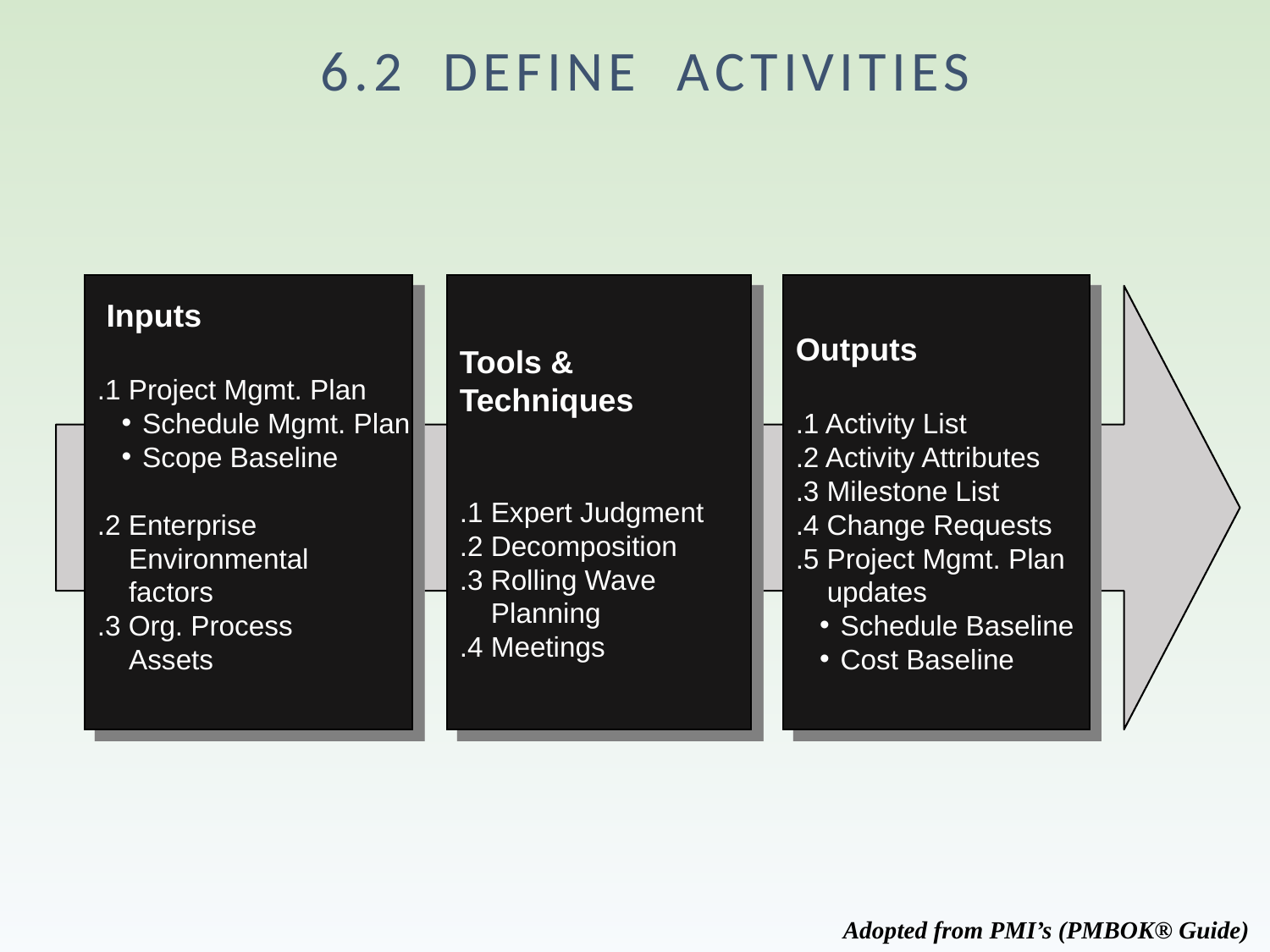

6.2  DEFINE  ACTIVITIES
 Inputs

.1 Project Mgmt. Plan
 Schedule Mgmt. Plan
 Scope Baseline

.2 Enterprise
    Environmental
    factors
.3 Org. Process
    Assets

Tools &
Techniques

.1 Expert Judgment
.2 Decomposition
.3 Rolling Wave
    Planning
.4 Meetings
Outputs

.1 Activity List
.2 Activity Attributes
.3 Milestone List
.4 Change Requests
.5 Project Mgmt. Plan
    updates
 Schedule Baseline
 Cost Baseline

Adopted from PMI’s (PMBOK® Guide)